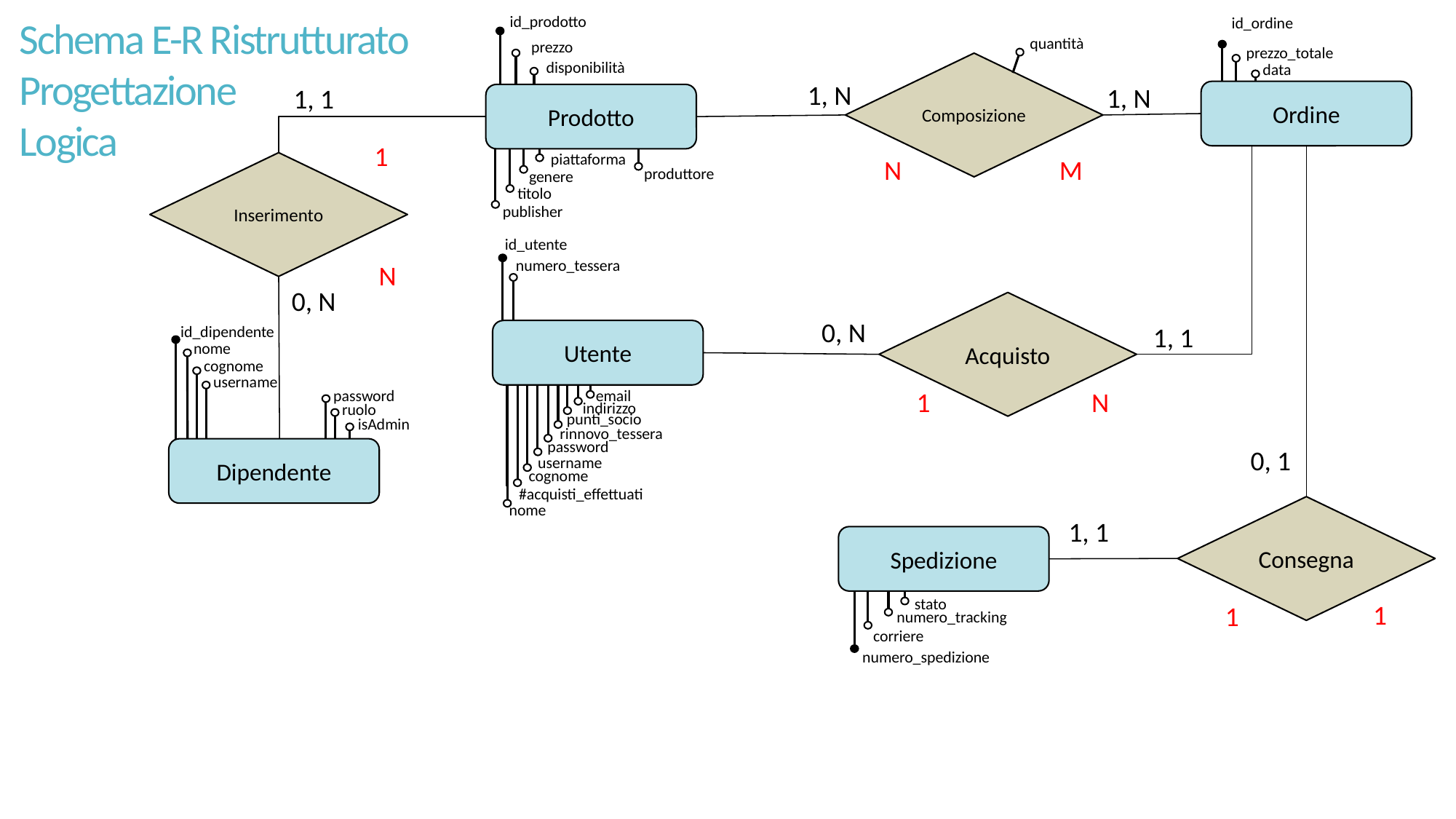

Schema E-R Ristrutturato
Progettazione
Logica
id_prodotto
id_ordine

quantità
prezzo
prezzo_totale

disponibilità
Composizione
data

1, N
1, N
1, 1
Ordine
Prodotto

1

piattaforma
N
M
Inserimento
produttore
genere
titolo
publisher
id_utente
numero_tessera
N

0, N
Acquisto
0, N
1, 1
id_dipendente
Utente
nome

cognome

username

1
N
password
email

indirizzo
ruolo

punti_socio

isAdmin
rinnovo_tessera

password
0, 1
Dipendente
username
cognome

#acquisti_effettuati
nome
Consegna
1, 1
Spedizione

stato

1
1
numero_tracking
corriere
numero_spedizione